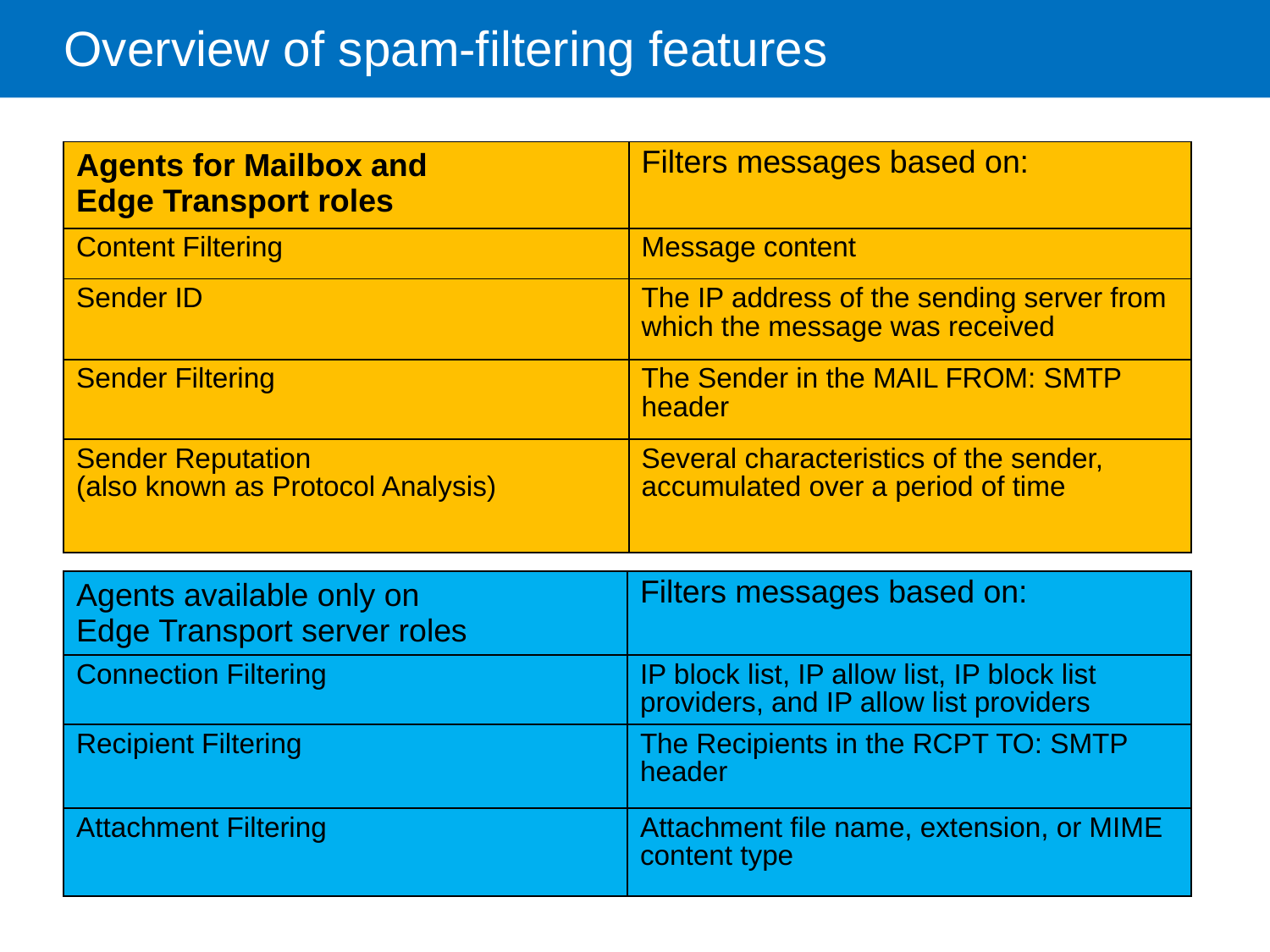

# Overview of spam-filtering features
| Agents for Mailbox and Edge Transport roles | Filters messages based on: |
| --- | --- |
| Content Filtering | Message content |
| Sender ID | The IP address of the sending server from which the message was received |
| Sender Filtering | The Sender in the MAIL FROM: SMTP header |
| Sender Reputation (also known as Protocol Analysis) | Several characteristics of the sender, accumulated over a period of time |
| Agents available only on Edge Transport server roles | Filters messages based on: |
| --- | --- |
| Connection Filtering | IP block list, IP allow list, IP block list providers, and IP allow list providers |
| Recipient Filtering | The Recipients in the RCPT TO: SMTP header |
| Attachment Filtering | Attachment file name, extension, or MIME content type |